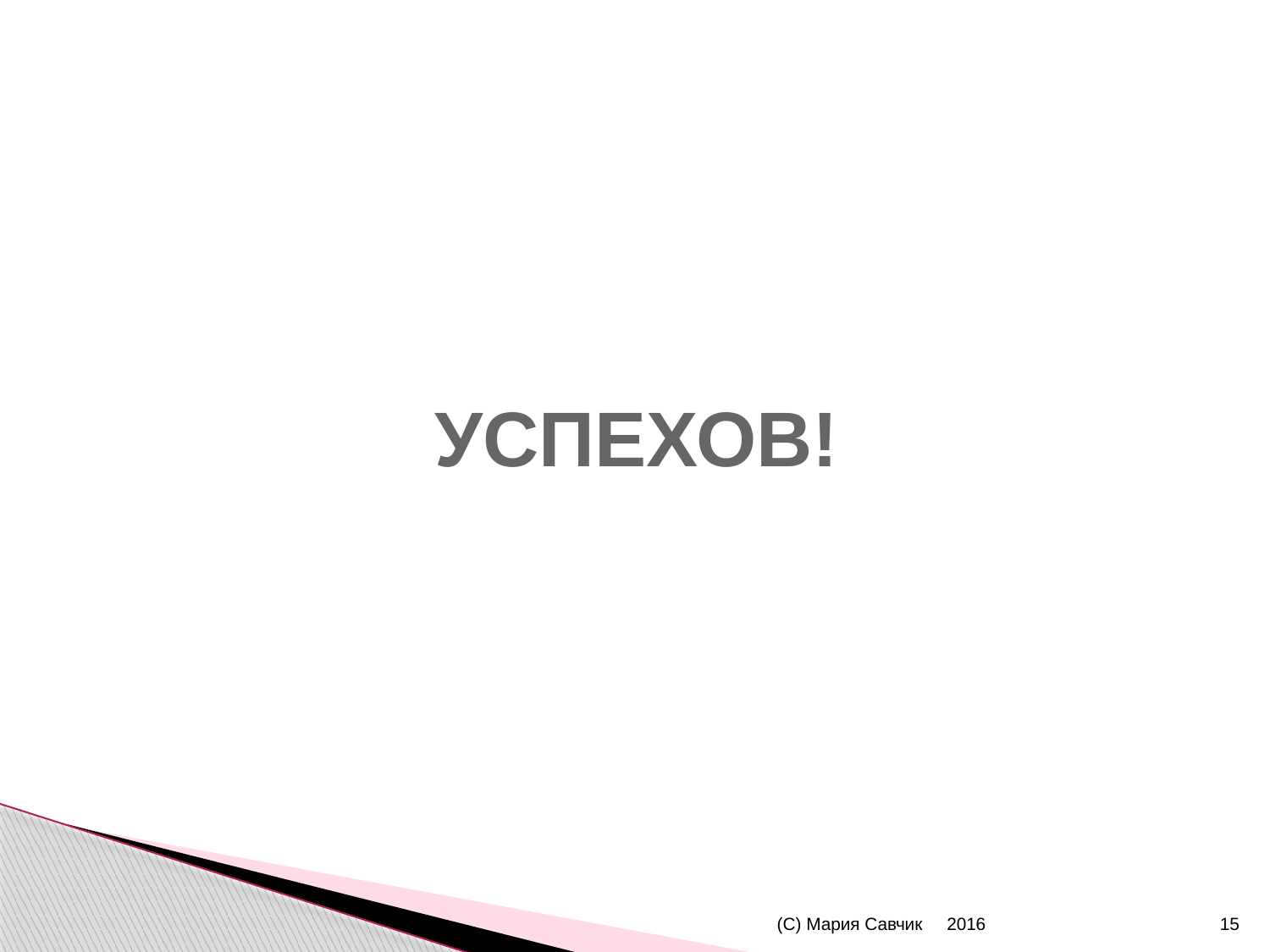

# УСПЕХОВ!
(С) Мария Савчик
2016
15